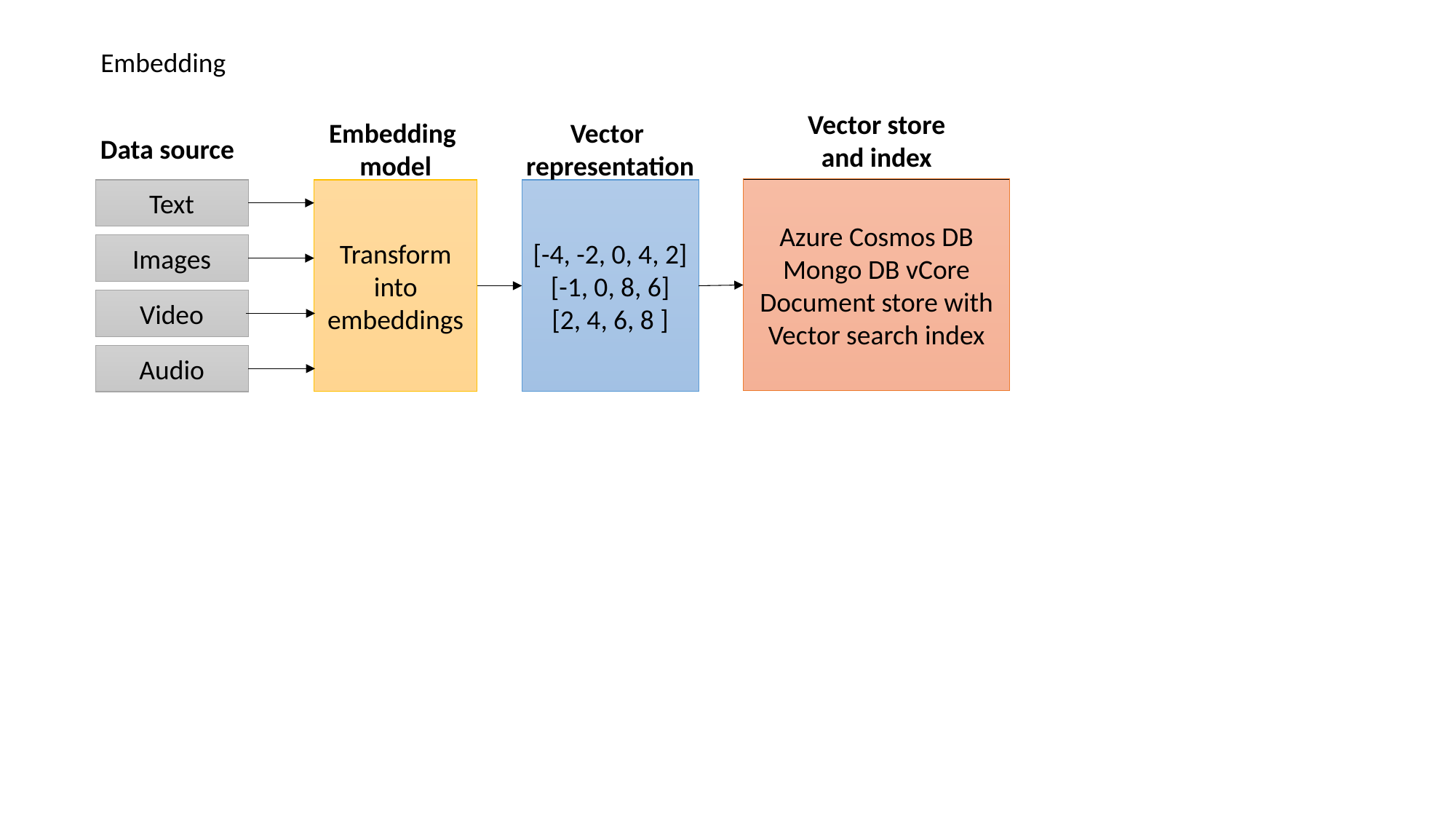

Embedding
Vector store
and index
Vector
representation
Embedding
model
Data source
Azure Cosmos DB
Mongo DB vCore
Document store with
Vector search index
Text
Transform into embeddings
[-4, -2, 0, 4, 2]
[-1, 0, 8, 6]
[2, 4, 6, 8 ]
Images
Video
Audio